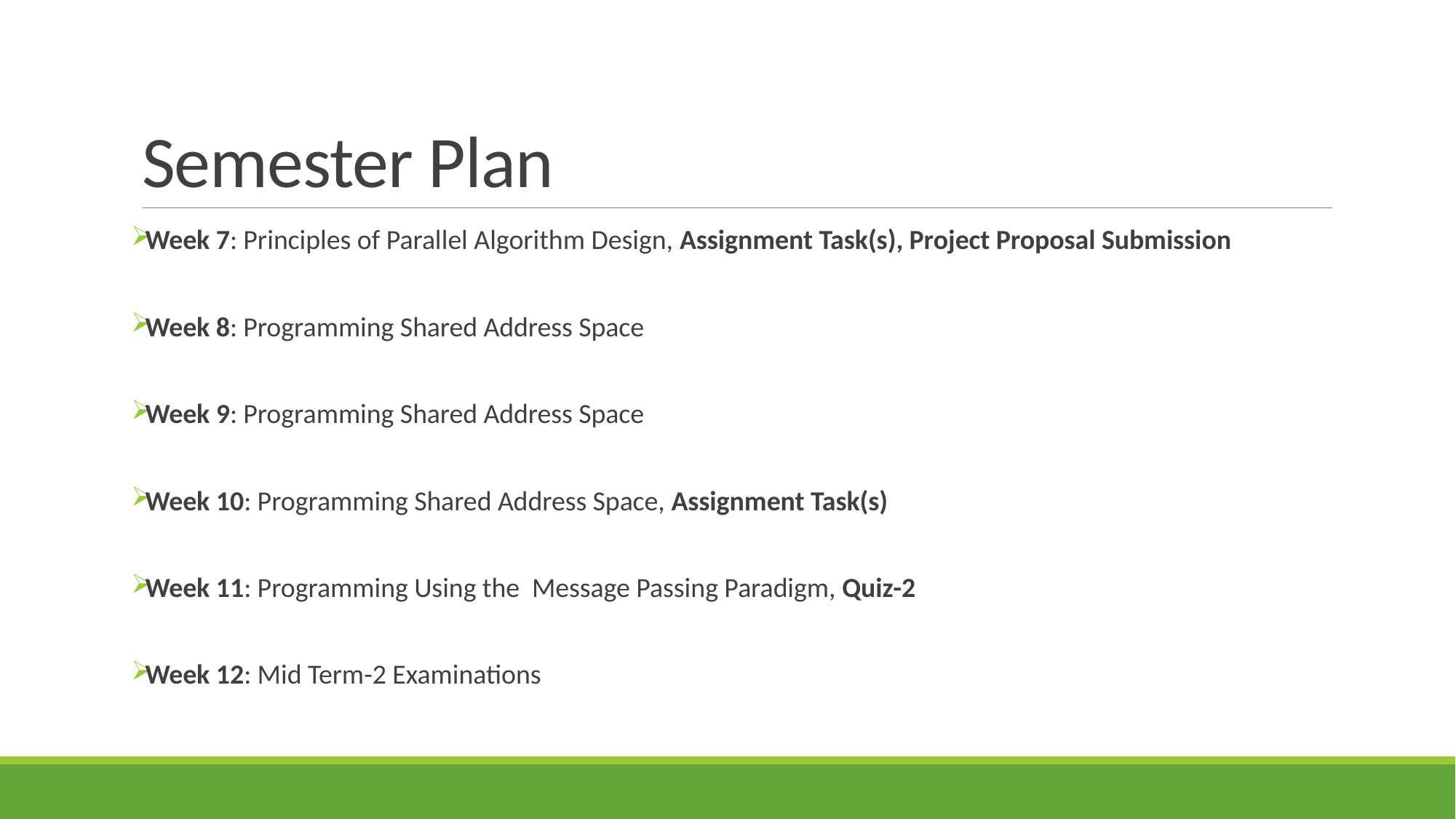

# Semester Plan
Week 7: Principles of Parallel Algorithm Design, Assignment Task(s), Project Proposal Submission

Week 8: Programming Shared Address Space

Week 9: Programming Shared Address Space

Week 10: Programming Shared Address Space, Assignment Task(s)

Week 11: Programming Using the  Message Passing Paradigm, Quiz-2

Week 12: Mid Term-2 Examinations